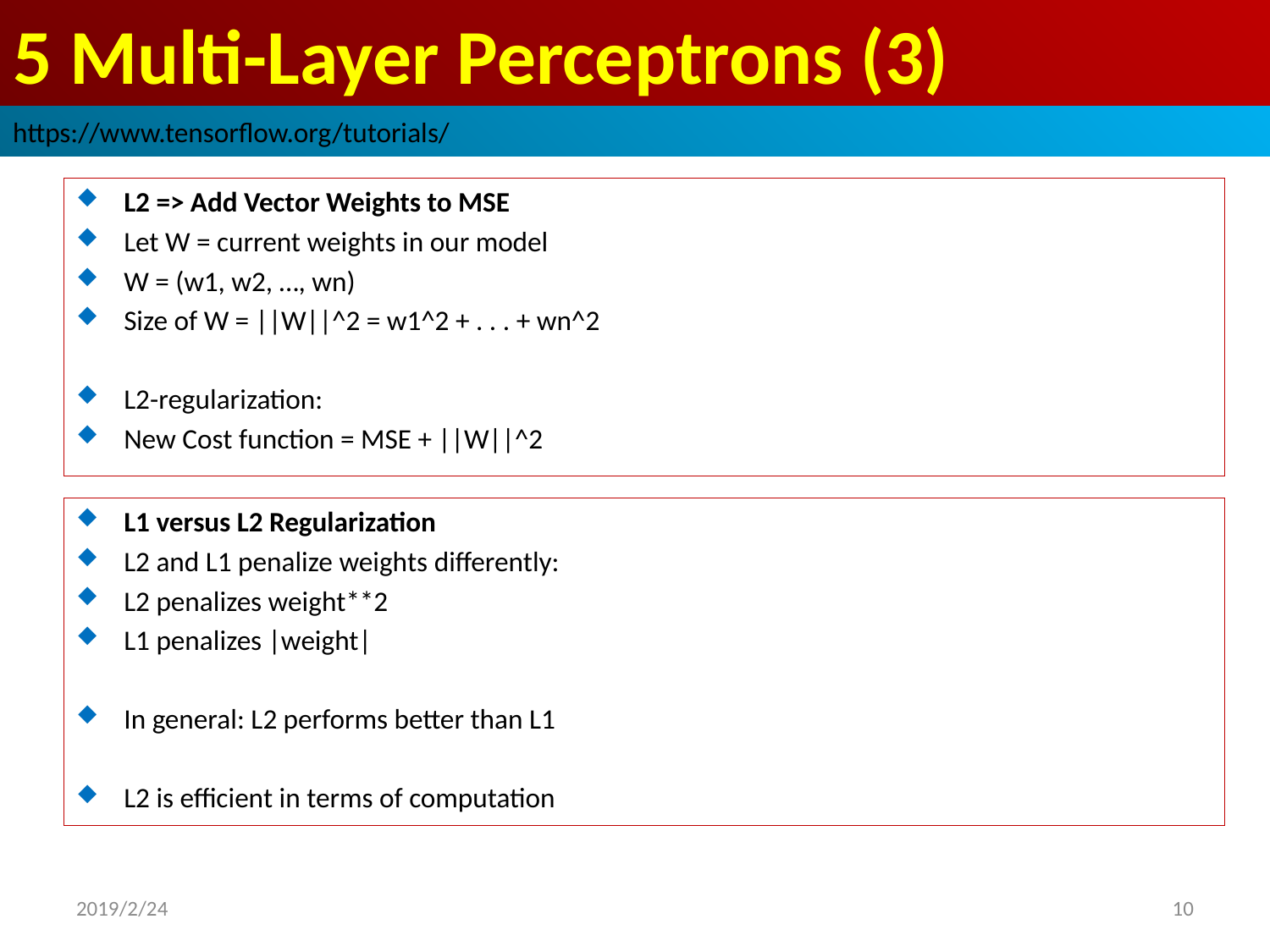

# 5 Multi-Layer Perceptrons (3)
https://www.tensorflow.org/tutorials/
L2 => Add Vector Weights to MSE
Let W = current weights in our model
W = (w1, w2, …, wn)
Size of W = ||W||^2 = w1^2 + . . . + wn^2

L2-regularization:
New Cost function = MSE + ||W||^2

L1 versus L2 Regularization
L2 and L1 penalize weights differently:
L2 penalizes weight**2
L1 penalizes |weight|

In general: L2 performs better than L1

L2 is efficient in terms of computation

2019/2/24
10